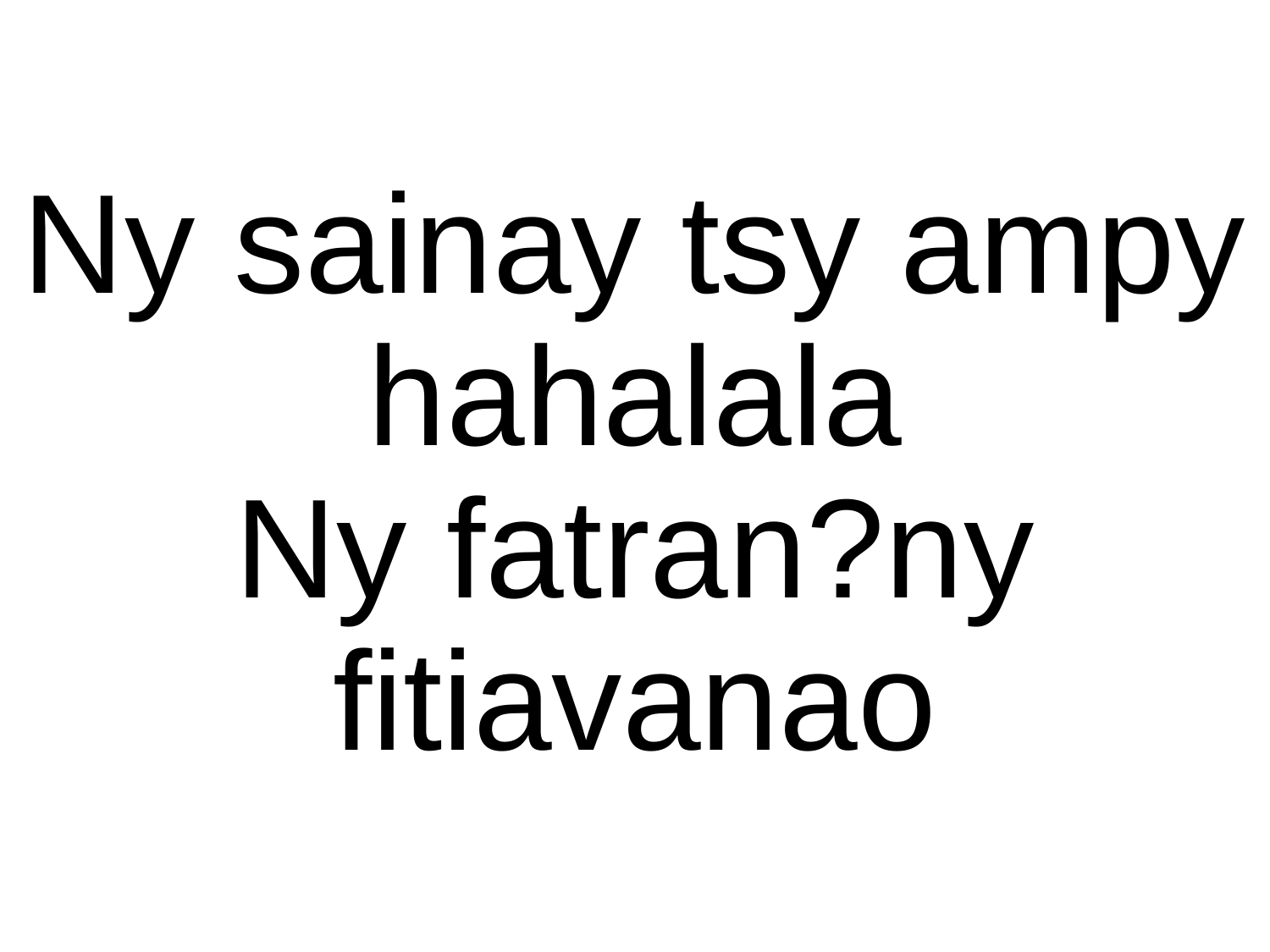

Ny sainay tsy ampy hahalala
Ny fatran?ny fitiavanao